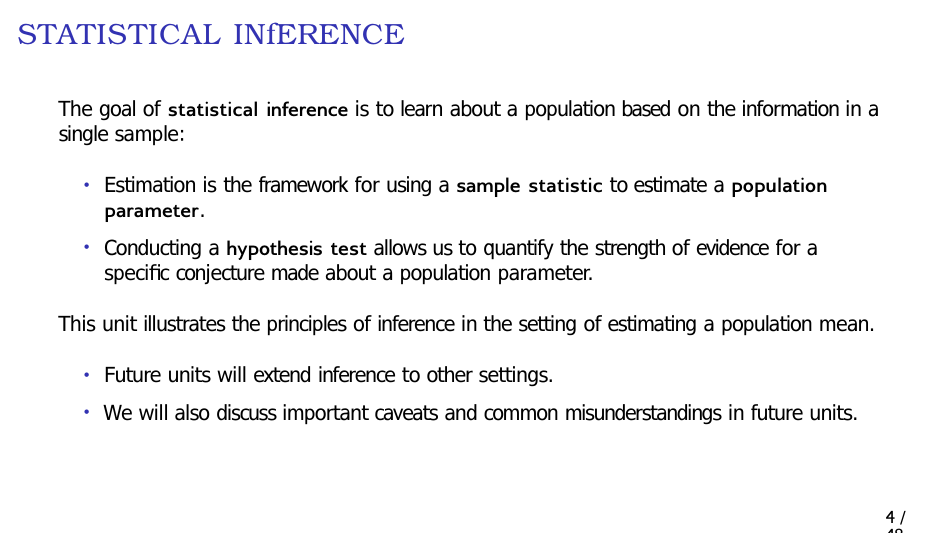

# Statistical inference
The goal of statistical inference is to learn about a population based on the information in a single sample:

Estimation is the framework for using a sample statistic to estimate a population parameter.
Conducting a hypothesis test allows us to quantify the strength of evidence for a specific conjecture made about a population parameter.

This unit illustrates the principles of inference in the setting of estimating a population mean.

Future units will extend inference to other settings.
We will also discuss important caveats and common misunderstandings in future units.
4 / 48